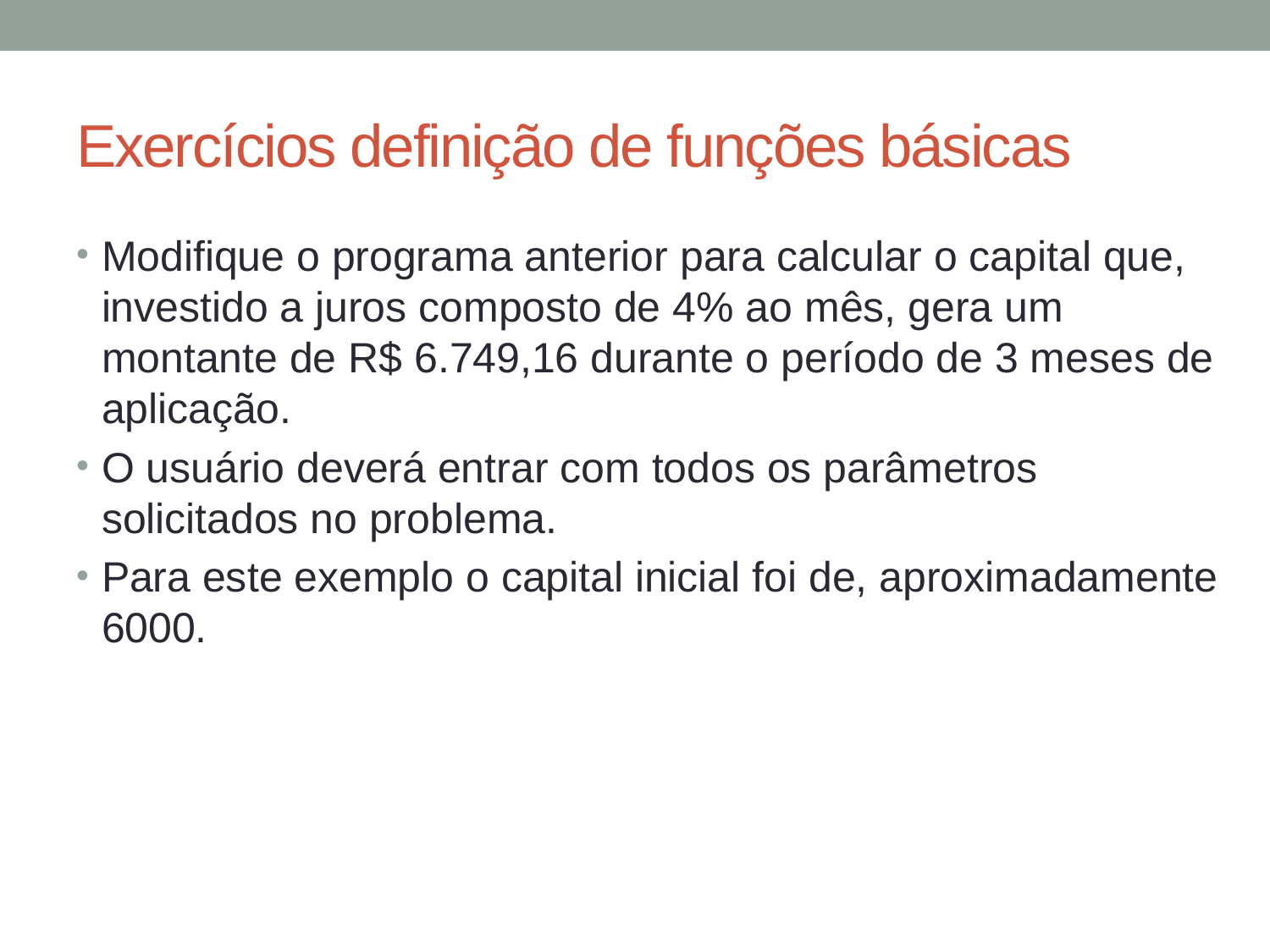

# Exercícios definição de funções básicas
Modifique o programa anterior para calcular o capital que, investido a juros composto de 4% ao mês, gera um montante de R$ 6.749,16 durante o período de 3 meses de aplicação.
O usuário deverá entrar com todos os parâmetros solicitados no problema.
Para este exemplo o capital inicial foi de, aproximadamente 6000.